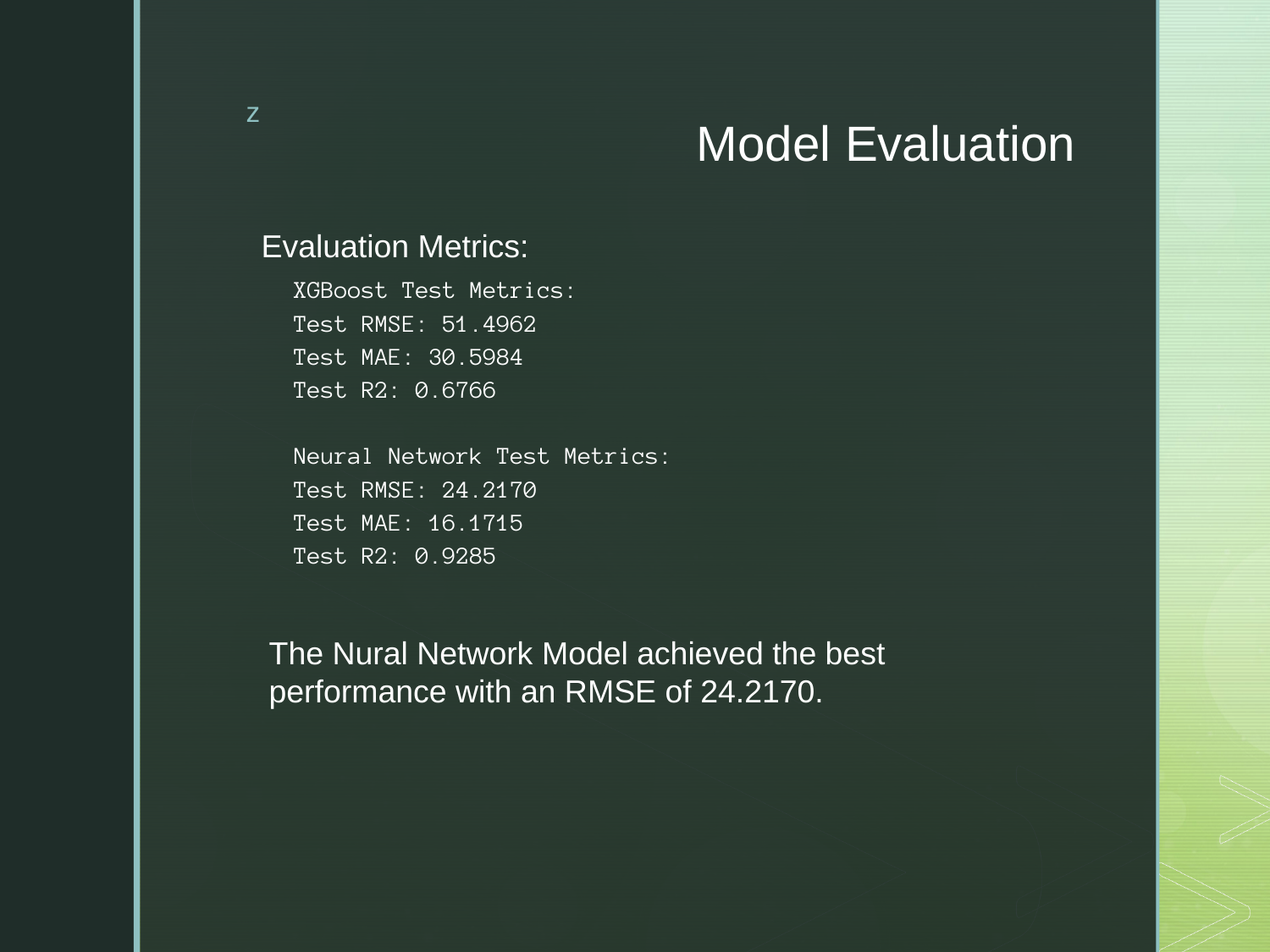

# Model Evaluation
   Evaluation Metrics:
XGBoost Test Metrics:
Test RMSE: 51.4962
Test MAE: 30.5984
Test R2: 0.6766

Neural Network Test Metrics:
Test RMSE: 24.2170
Test MAE: 16.1715
Test R2: 0.9285
The Nural Network Model achieved the best performance with an RMSE of 24.2170.